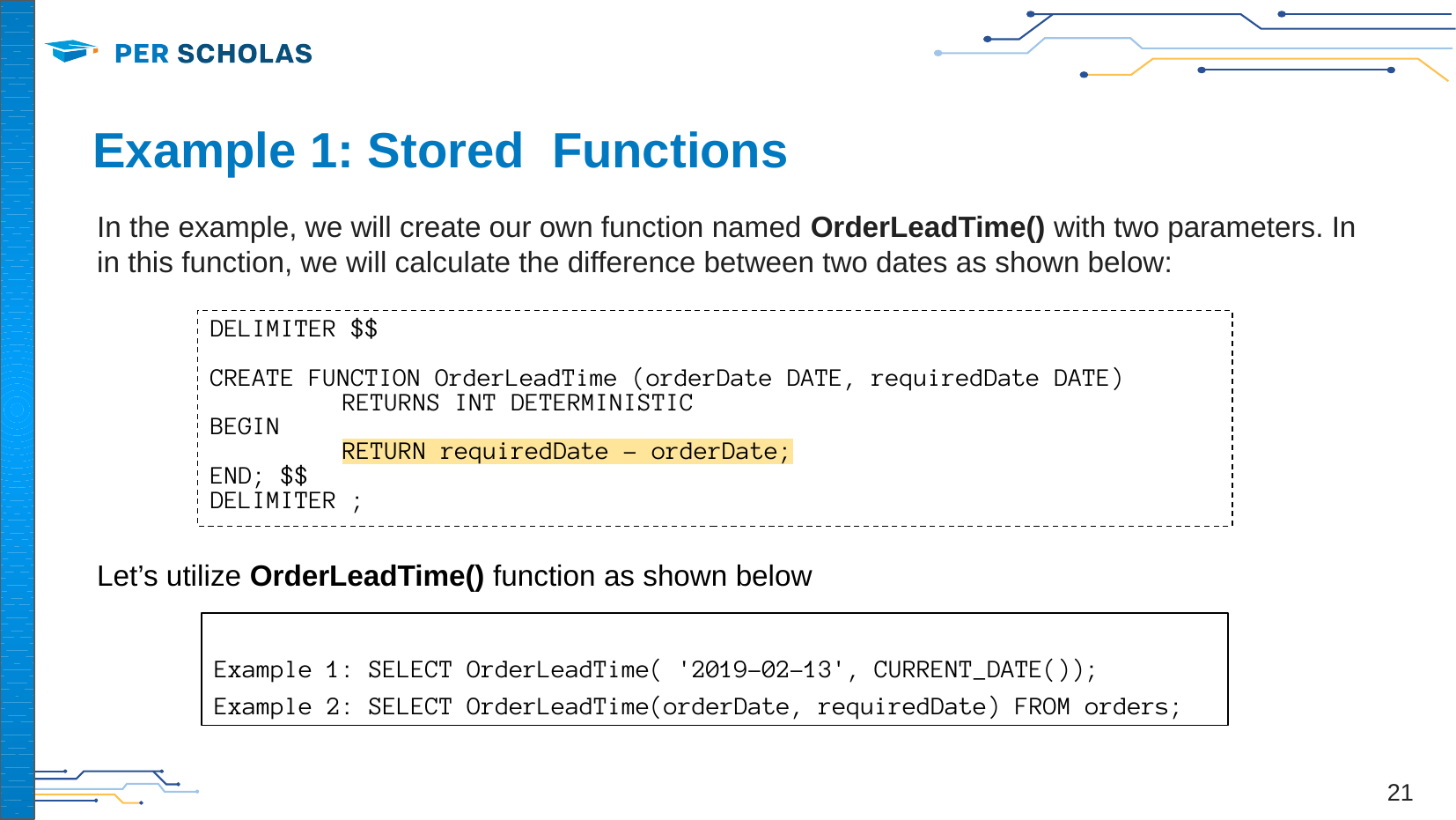

# Example 1: Stored  Functions
In the example, we will create our own function named OrderLeadTime() with two parameters. In in this function, we will calculate the difference between two dates as shown below:
DELIMITER $$

CREATE FUNCTION OrderLeadTime (orderDate DATE, requiredDate DATE)
	RETURNS INT DETERMINISTIC
BEGIN
	RETURN requiredDate - orderDate;
END; $$
DELIMITER ;
Let’s utilize OrderLeadTime() function as shown below

Example 1: SELECT OrderLeadTime( '2019-02-13', CURRENT_DATE());

Example 2: SELECT OrderLeadTime(orderDate, requiredDate) FROM orders;
21